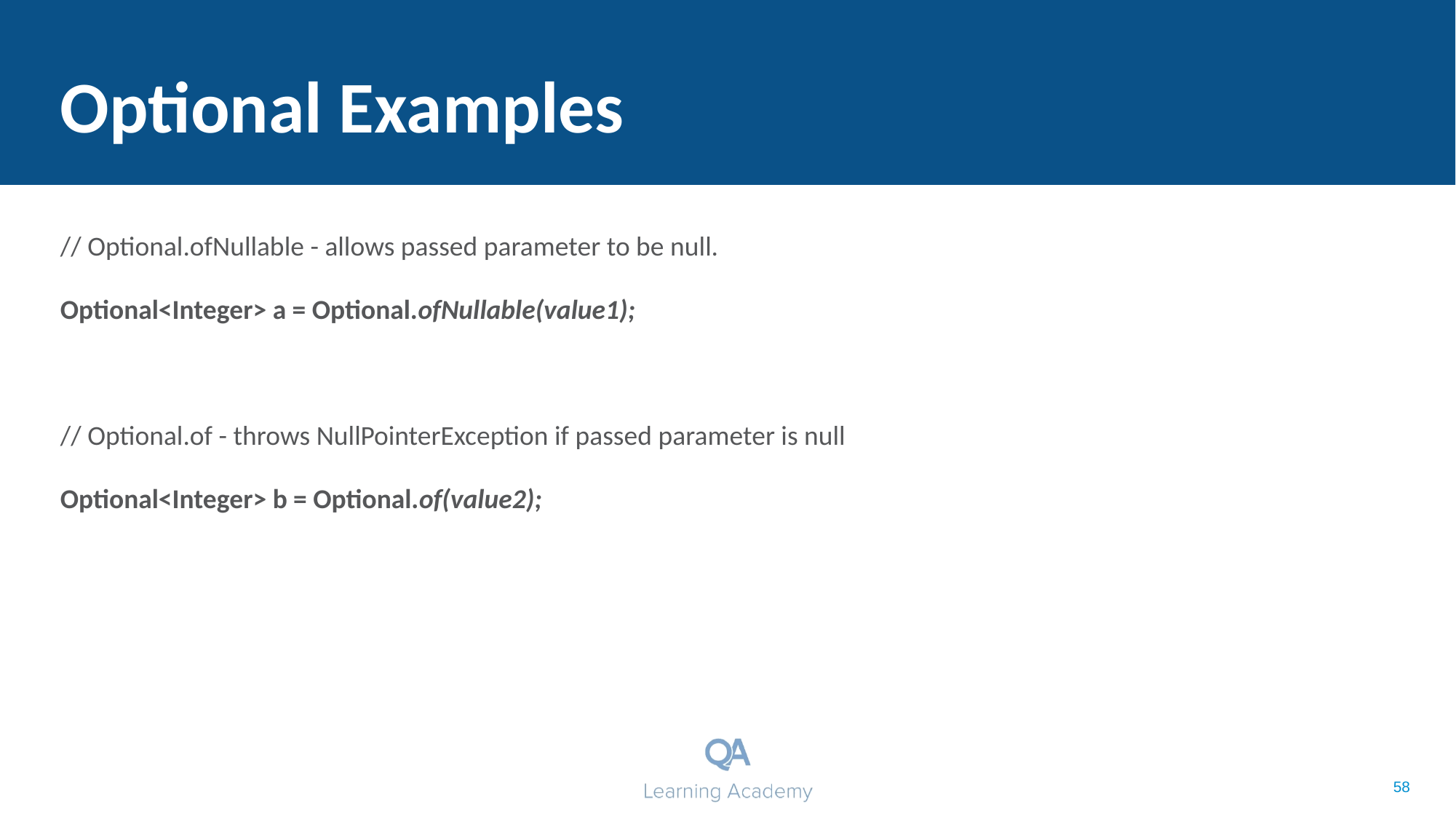

# Optional Examples
// Optional.ofNullable - allows passed parameter to be null.
Optional<Integer> a = Optional.ofNullable(value1);

// Optional.of - throws NullPointerException if passed parameter is null
Optional<Integer> b = Optional.of(value2);